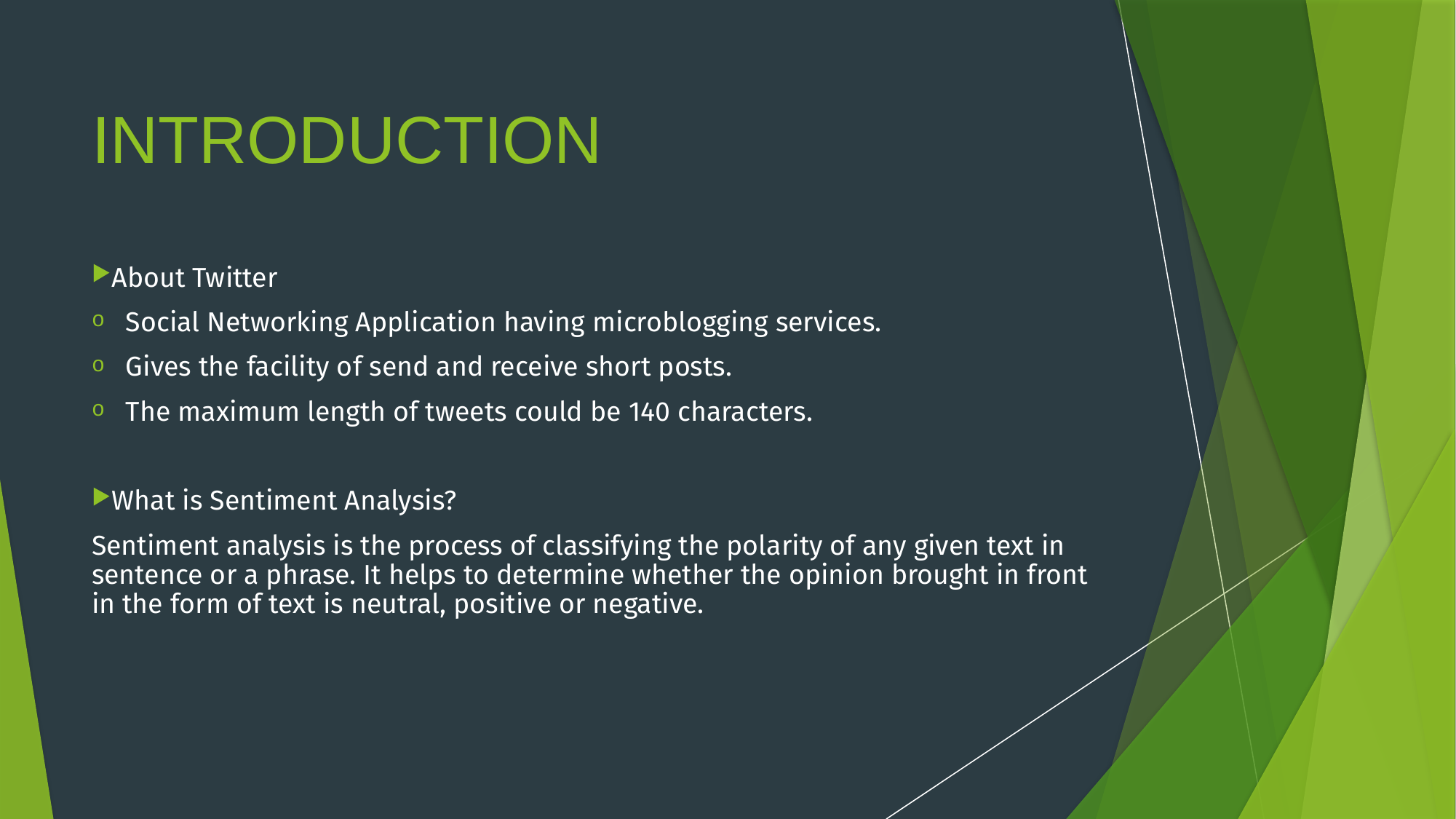

INTRODUCTION
About Twitter
Social Networking Application having microblogging services.
Gives the facility of send and receive short posts.
The maximum length of tweets could be 140 characters.

What is Sentiment Analysis?
Sentiment analysis is the process of classifying the polarity of any given text in sentence or a phrase. It helps to determine whether the opinion brought in front in the form of text is neutral, positive or negative.